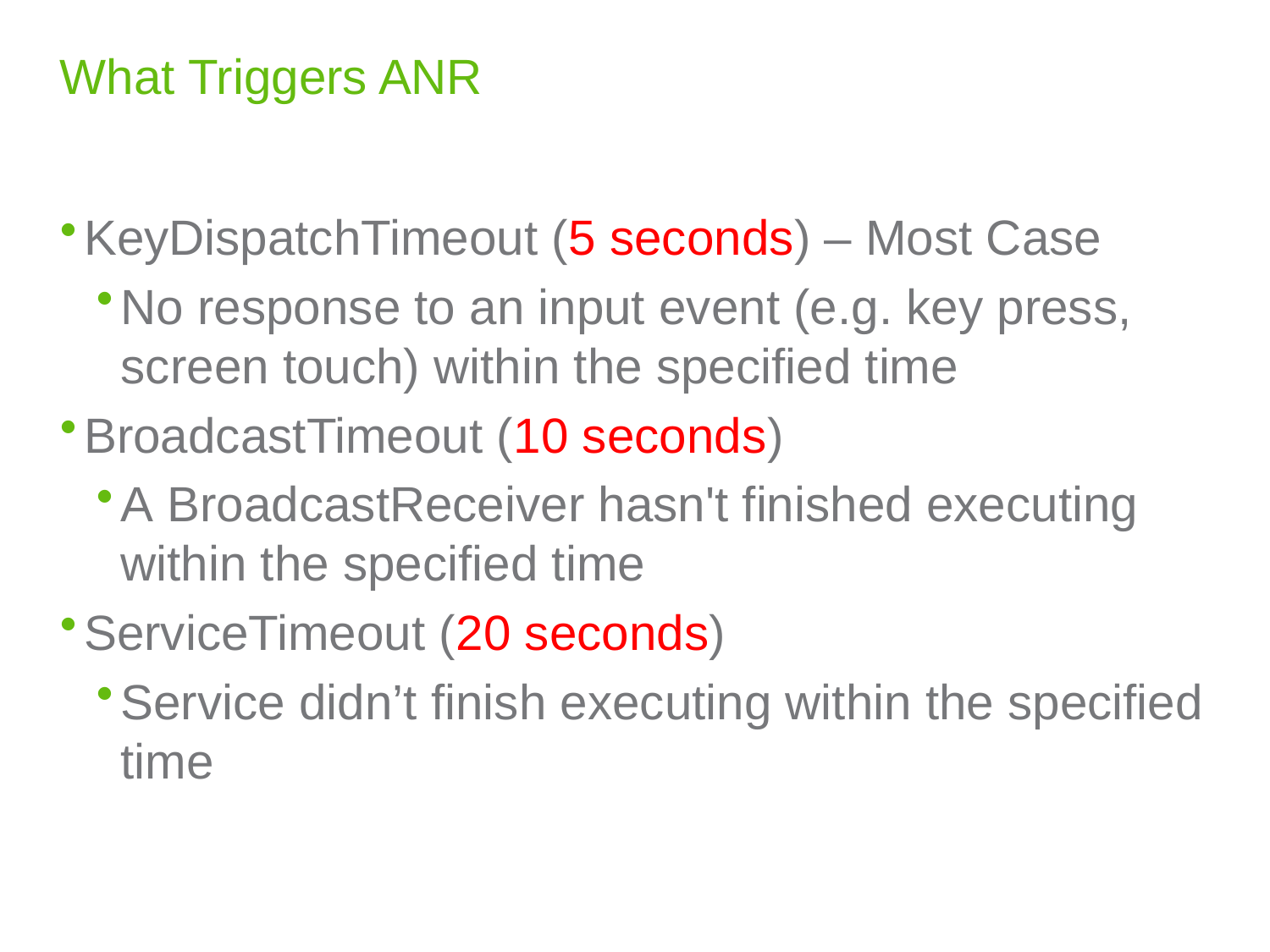

# What Triggers ANR
KeyDispatchTimeout (5 seconds) – Most Case
No response to an input event (e.g. key press, screen touch) within the specified time
BroadcastTimeout (10 seconds)
A BroadcastReceiver hasn't finished executing within the specified time
ServiceTimeout (20 seconds)
Service didn’t finish executing within the specified time